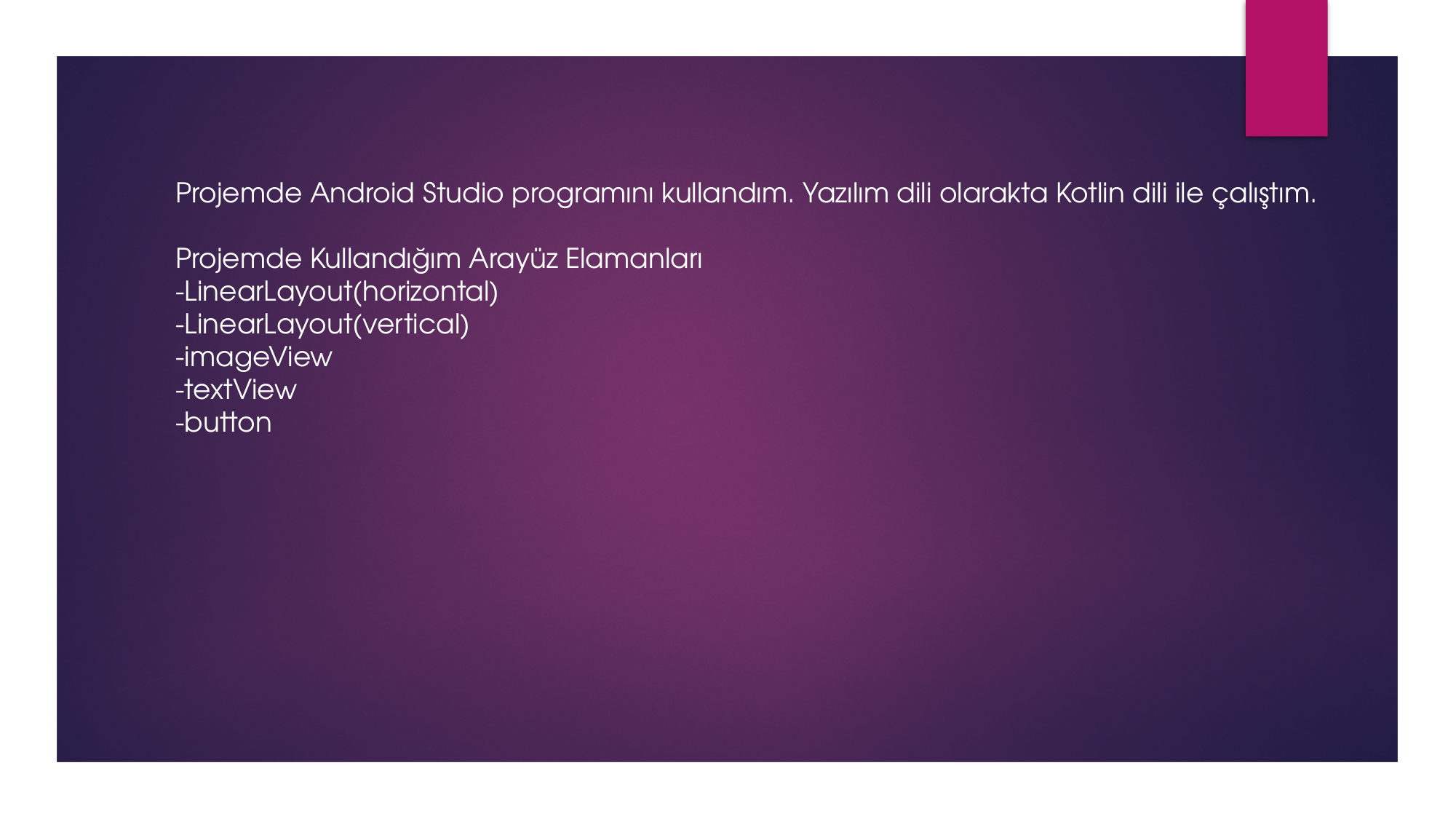

Projemde Android Studio programını kullandım. Yazılım dili olarakta Kotlin dili ile çalıştım.

Projemde Kullandığım Arayüz Elamanları
-LinearLayout(horizontal)
-LinearLayout(vertical)
-imageView
-textView
-button